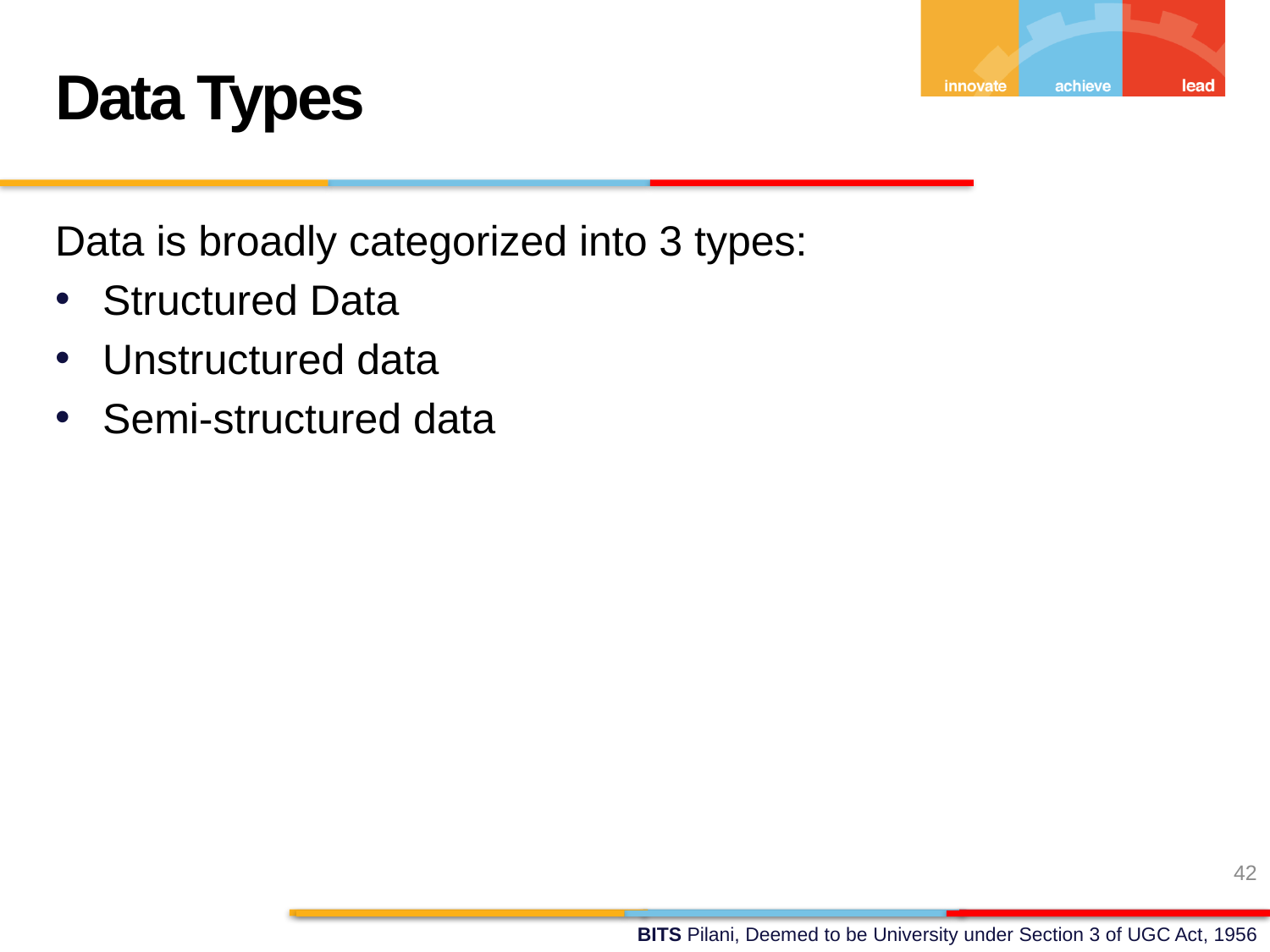

Data Types
Data is broadly categorized into 3 types:
Structured Data
Unstructured data
Semi-structured data
42